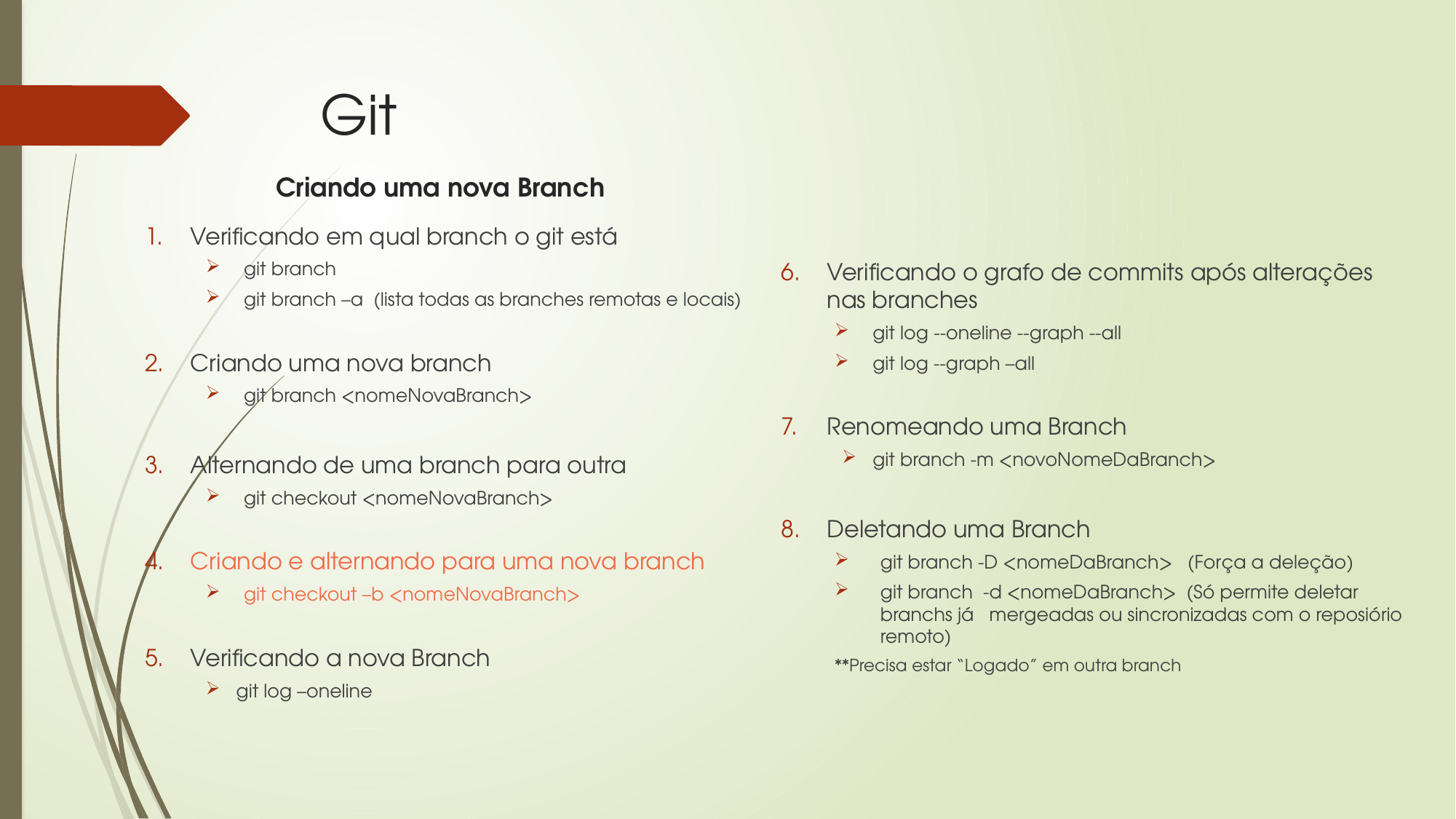

# Git
Criando uma nova Branch
Verificando em qual branch o git está
git branch
git branch –a  (lista todas as branches remotas e locais)

Criando uma nova branch
git branch <nomeNovaBranch>

Alternando de uma branch para outra
git checkout <nomeNovaBranch>

Criando e alternando para uma nova branch
git checkout –b <nomeNovaBranch>

Verificando a nova Branch
git log –oneline

Verificando o grafo de commits após alterações nas branches
git log --oneline --graph --all
git log --graph –all

Renomeando uma Branch
git branch -m <novoNomeDaBranch>

Deletando uma Branch
git branch -D <nomeDaBranch>   (Força a deleção)
git branch  -d <nomeDaBranch>  (Só permite deletar branchs já   mergeadas ou sincronizadas com o reposiório remoto)
**Precisa estar “Logado” em outra branch